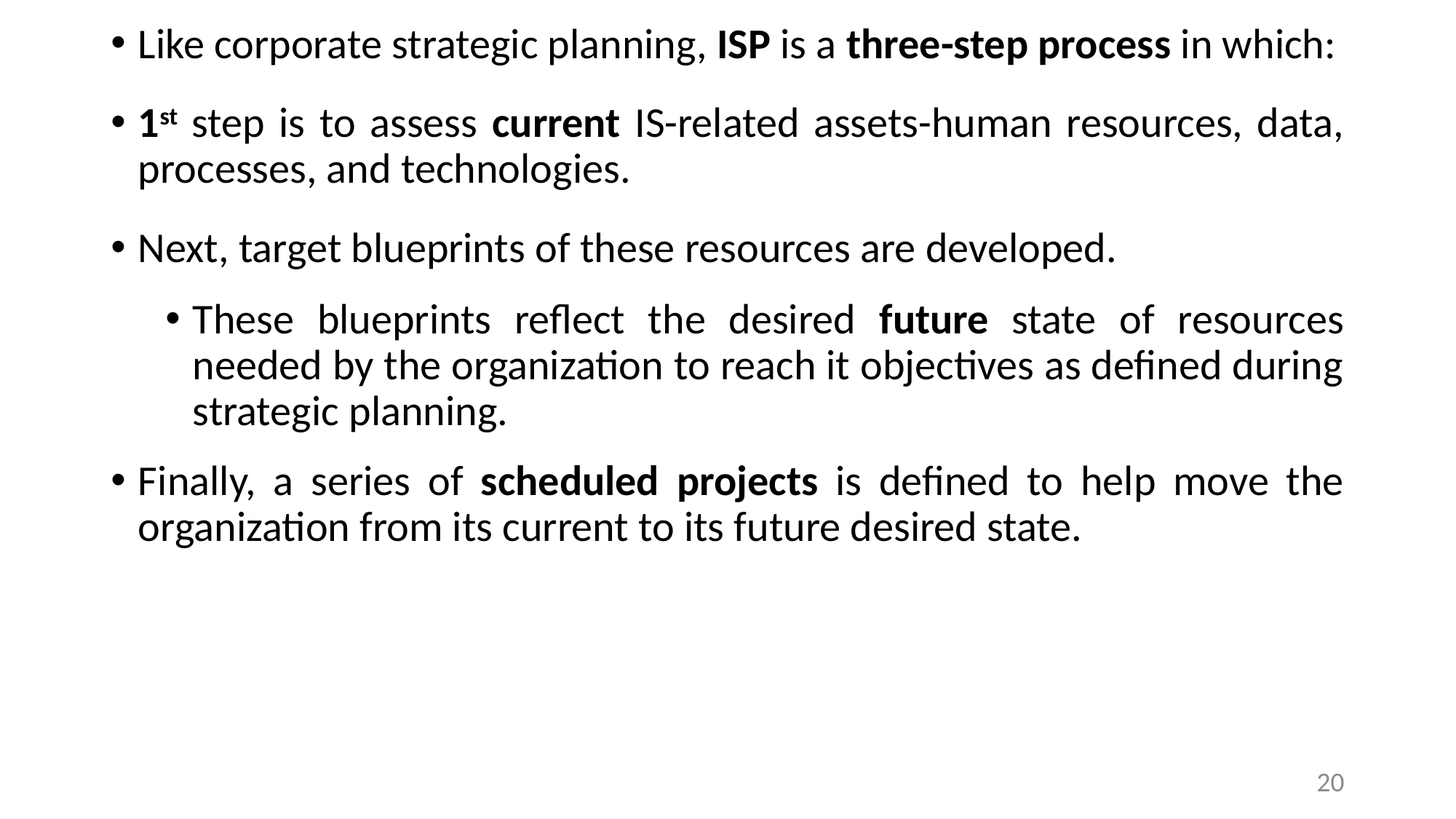

Like corporate strategic planning, ISP is a three-step process in which:
1st step is to assess current IS-related assets-human resources, data, processes, and technologies.
Next, target blueprints of these resources are developed.
These blueprints reflect the desired future state of resources needed by the organization to reach it objectives as defined during strategic planning.
Finally, a series of scheduled projects is defined to help move the organization from its current to its future desired state.
20